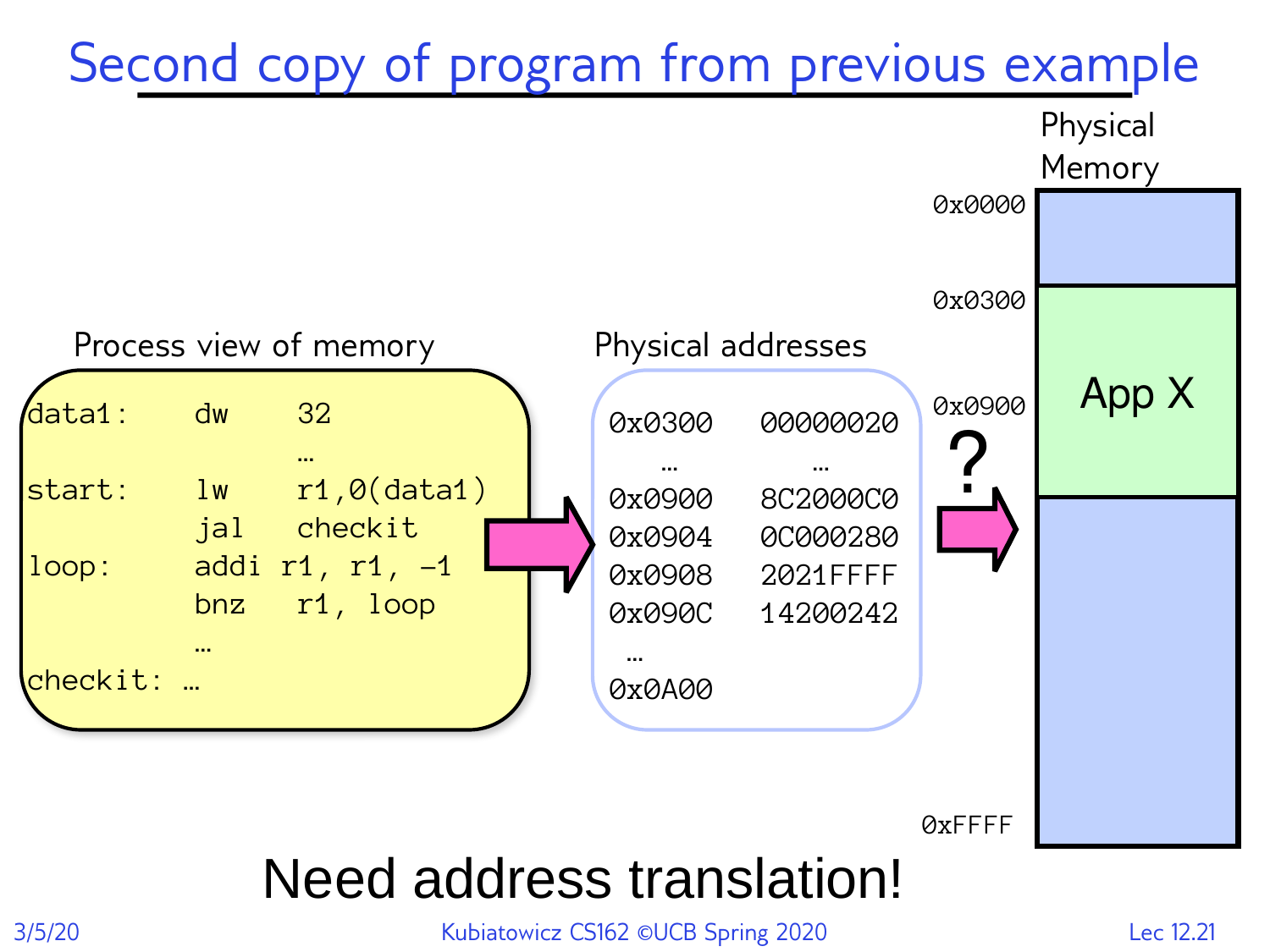

# Second copy of program from previous example
Physical
Memory
0x0000

0x0300
App X
Process view of memory
Physical addresses

0x0900
data1:	dw 	32
		…
start:	lw	r1,0(data1)
	jal	checkit
loop:	addi r1, r1, -1
	bnz 	r1, loop		…
checkit: …
0x0300	00000020
   …	   …
0x0900	8C2000C0
0x0904	0C000280
0x0908	2021FFFF
0x090C	14200242
 …
0x0A00
?

0xFFFF
Need address translation!